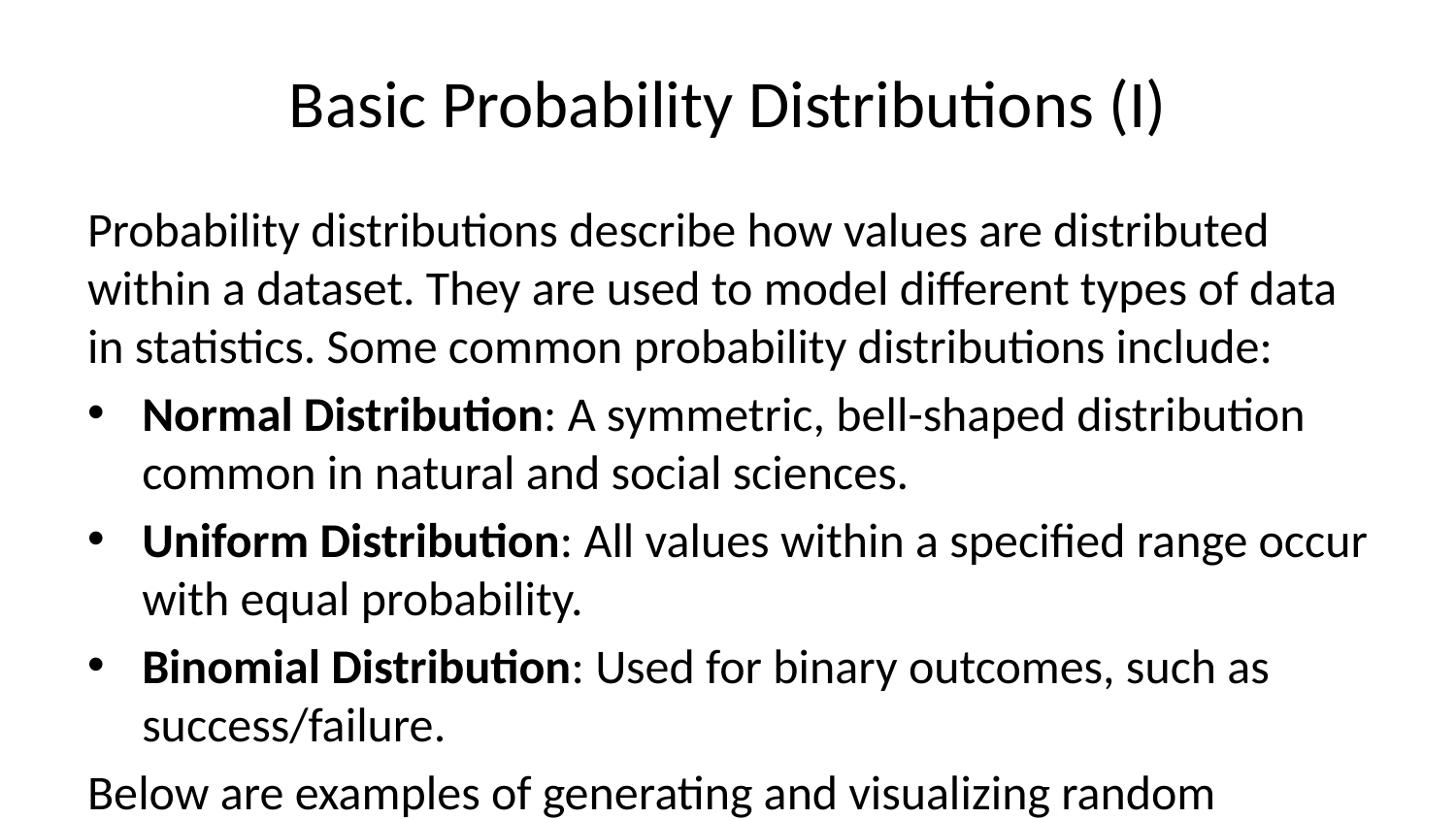

# Basic Probability Distributions (I)
Probability distributions describe how values are distributed within a dataset. They are used to model different types of data in statistics. Some common probability distributions include:
Normal Distribution: A symmetric, bell-shaped distribution common in natural and social sciences.
Uniform Distribution: All values within a specified range occur with equal probability.
Binomial Distribution: Used for binary outcomes, such as success/failure.
Below are examples of generating and visualizing random probability distributions in R. We will discuss the specific features of ggplot in a moment. For now, use the visualizations to understand how these distributions are different.
# Normal distribution normal_data <- rnorm(1000, mean = 50, sd = 10) # Uniform distribution uniform_data <- runif(1000, min = 0, max = 100) # Binomial distribution binom_data <- rbinom(1000, size = 1, prob = 0.5)